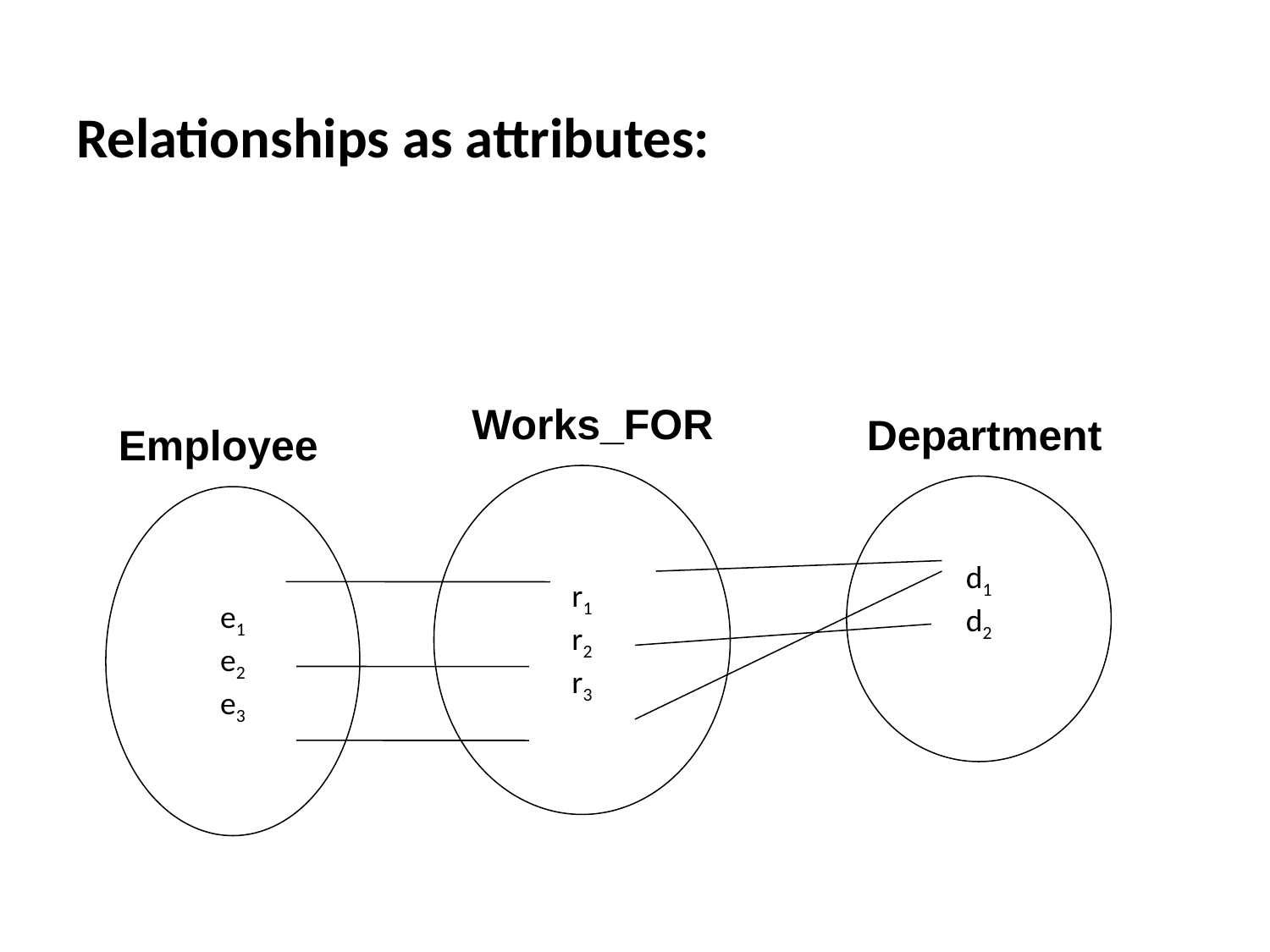

Relationships as attributes:
Works_FOR
Department
Employee
r1
r2
r3
d1
d2

e1
e2
e3